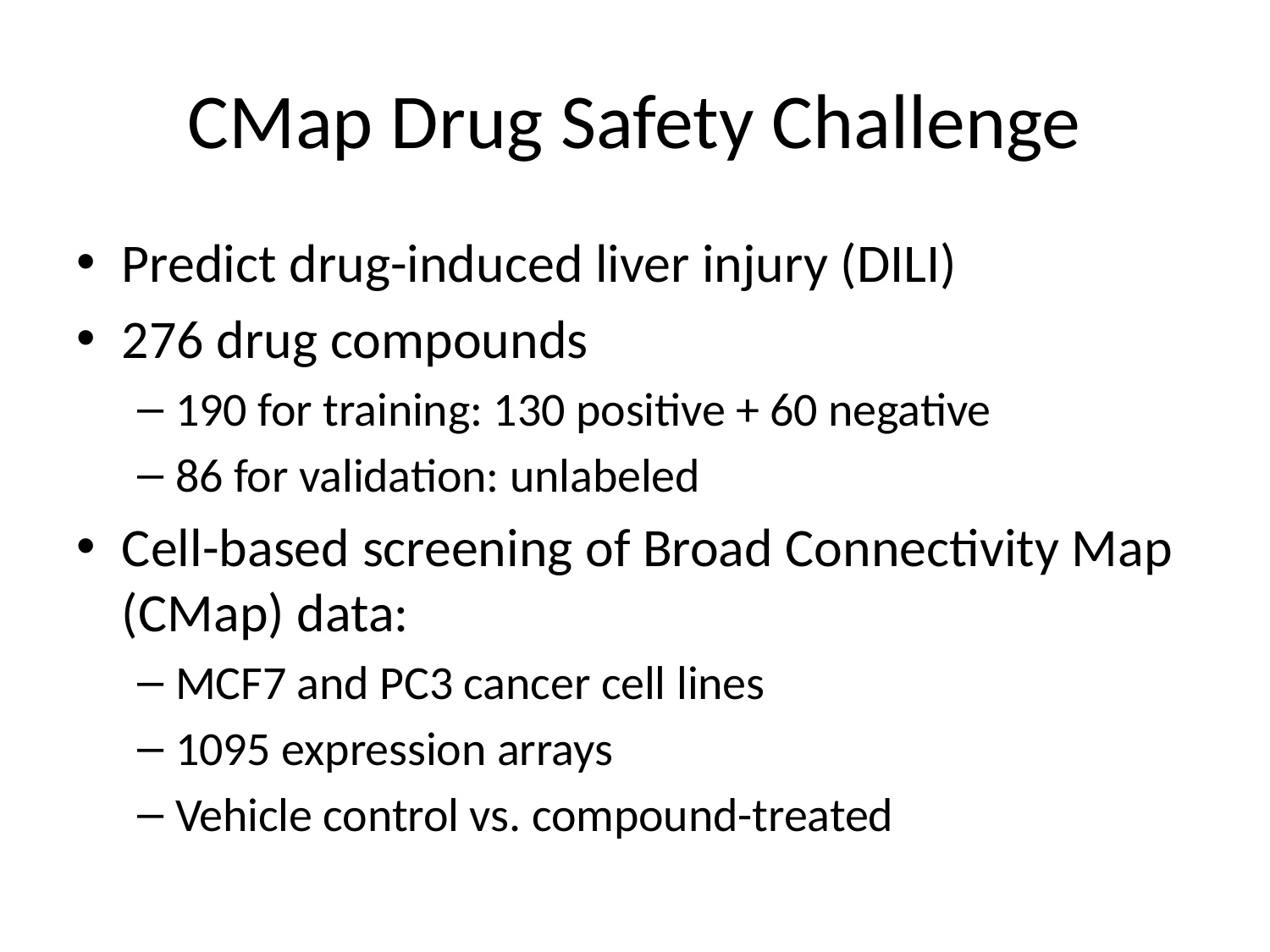

# CMap Drug Safety Challenge
Predict drug-induced liver injury (DILI)
276 drug compounds
190 for training: 130 positive + 60 negative
86 for validation: unlabeled
Cell-based screening of Broad Connectivity Map (CMap) data:
MCF7 and PC3 cancer cell lines
1095 expression arrays
Vehicle control vs. compound-treated